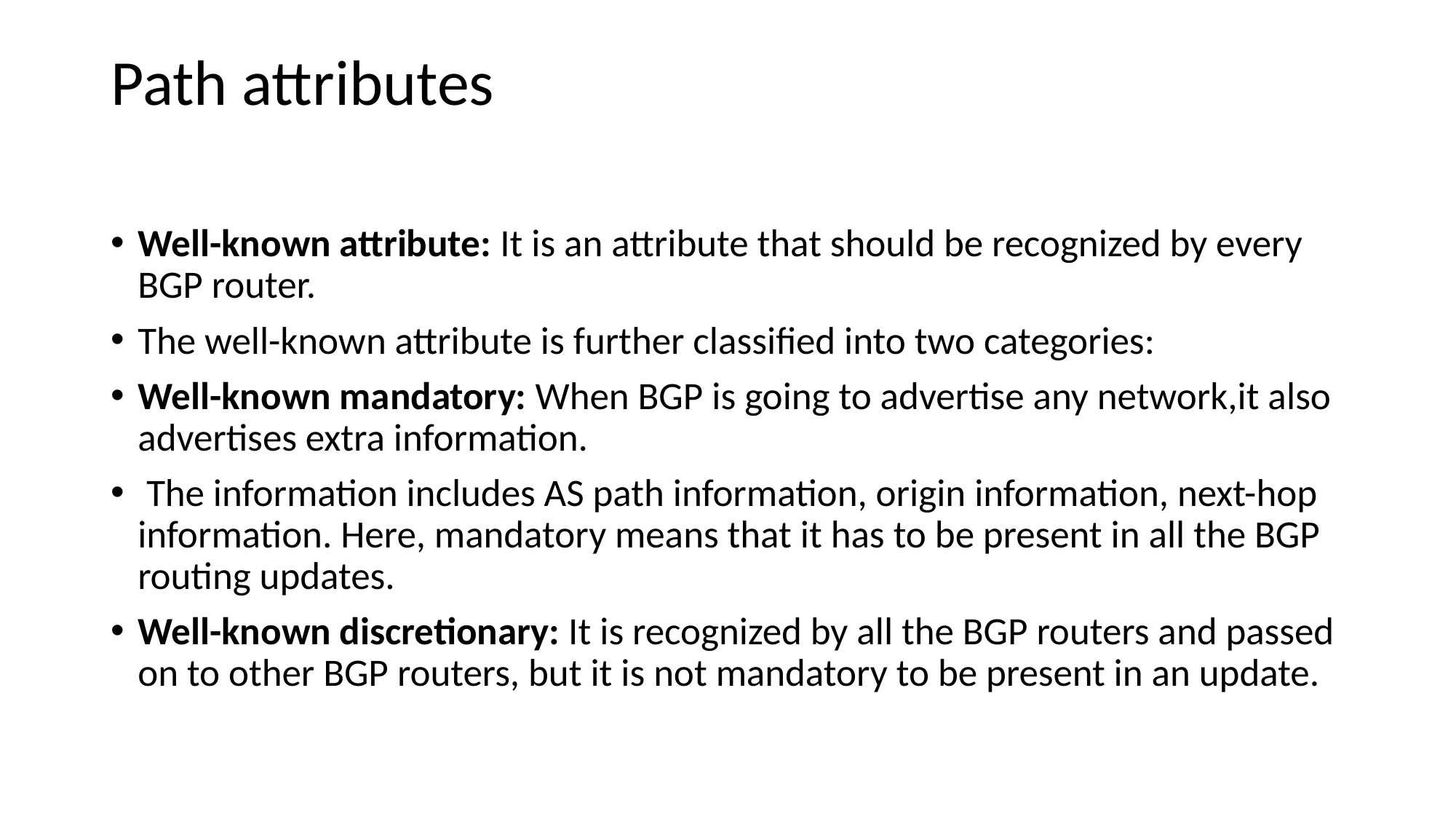

# Path attributes
Well-known attribute: It is an attribute that should be recognized by every BGP router.
The well-known attribute is further classified into two categories:
Well-known mandatory: When BGP is going to advertise any network,it also advertises extra information.
 The information includes AS path information, origin information, next-hop information. Here, mandatory means that it has to be present in all the BGP routing updates.
Well-known discretionary: It is recognized by all the BGP routers and passed on to other BGP routers, but it is not mandatory to be present in an update.